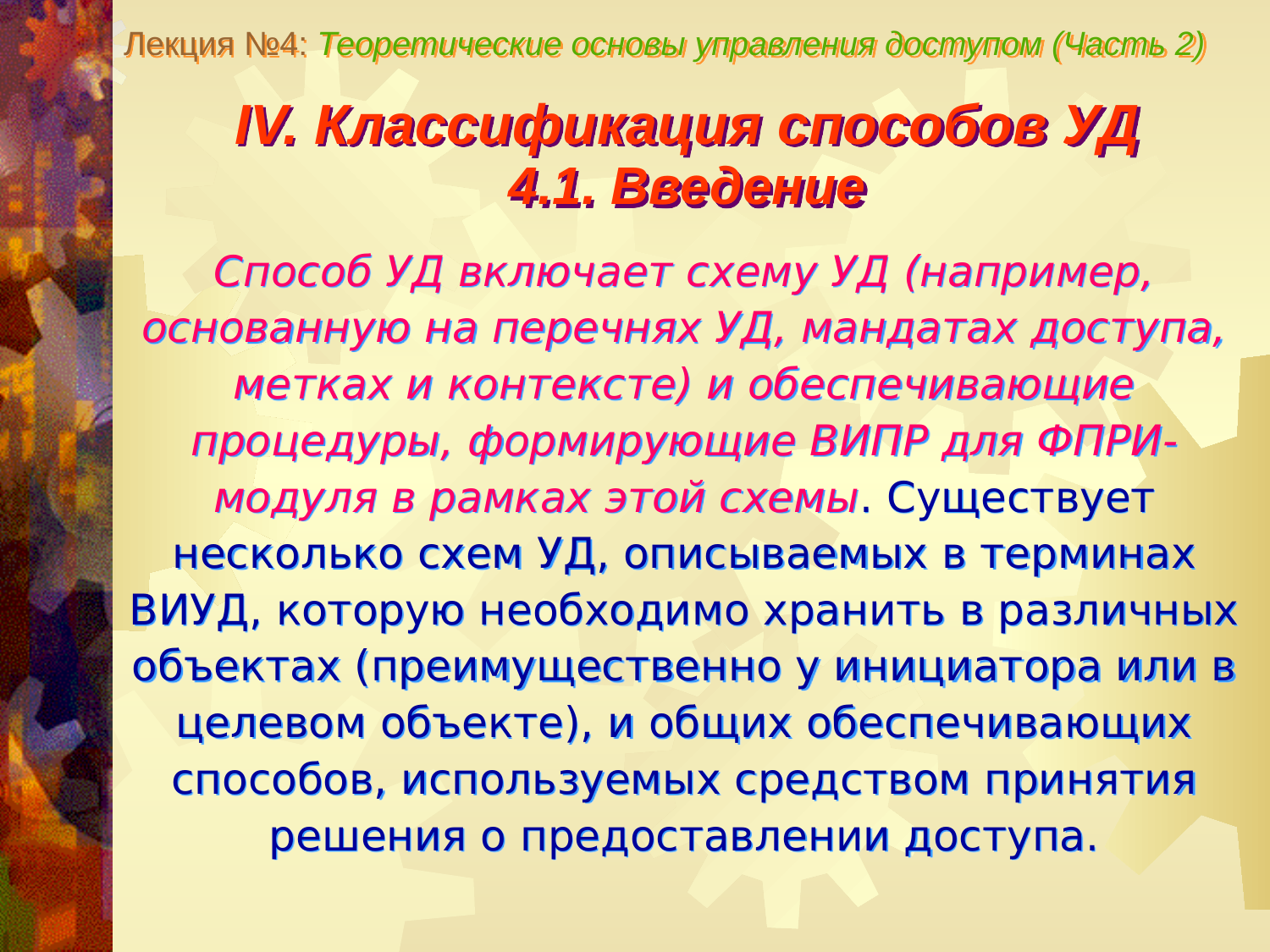

Лекция №4: Теоретические основы управления доступом (Часть 2)
IV. Классификация способов УД
4.1. Введение
Способ УД включает схему УД (например, основанную на перечнях УД, мандатах доступа, метках и контексте) и обеспечивающие процедуры, формирующие ВИПР для ФПРИ-модуля в рамках этой схемы. Существует несколько схем УД, описываемых в терминах ВИУД, которую необходимо хранить в различных объектах (преимущественно у инициатора или в целевом объекте), и общих обеспечивающих способов, используемых средством принятия решения о предоставлении доступа.